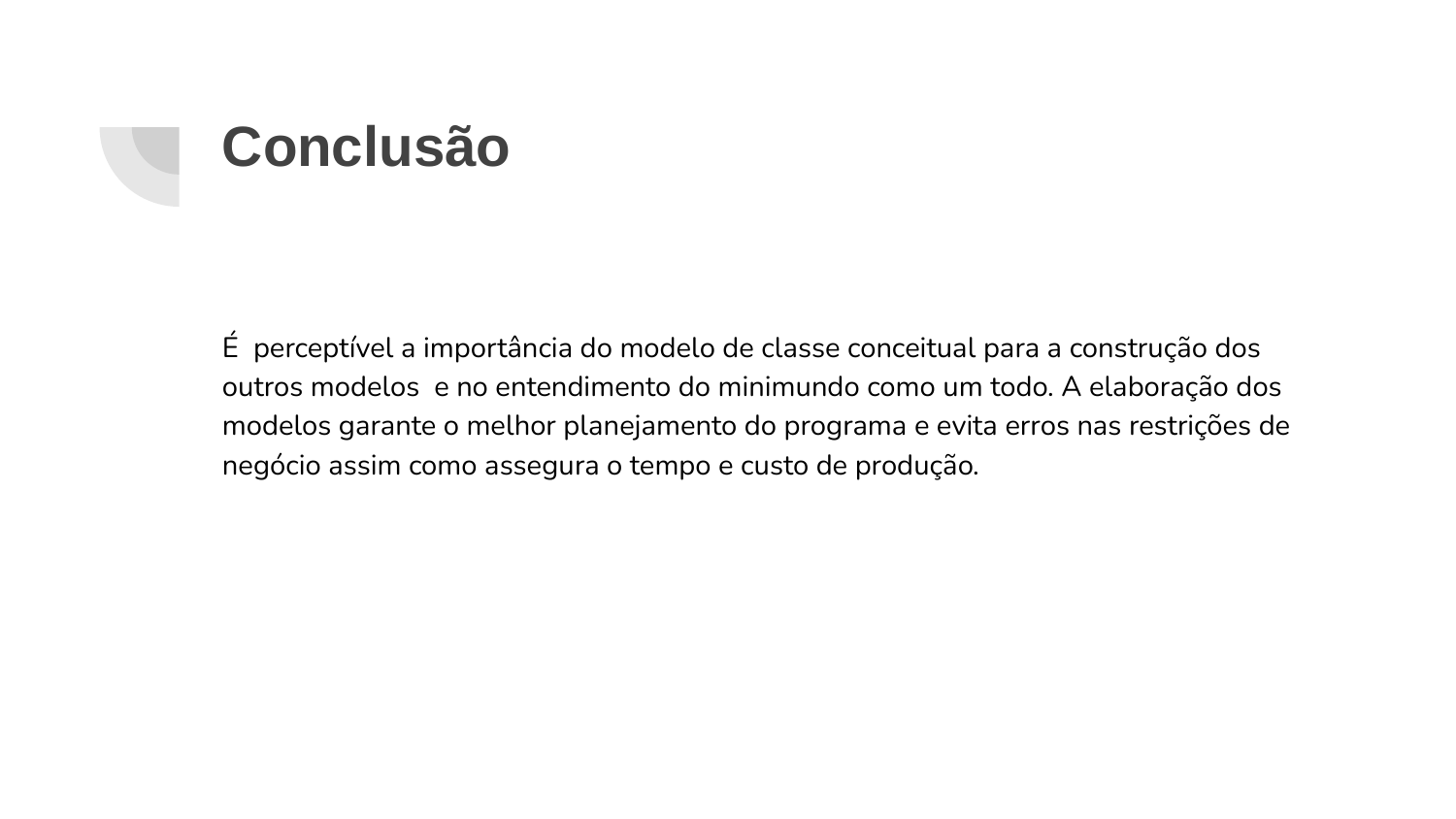

# Conclusão
É  perceptível a importância do modelo de classe conceitual para a construção dos outros modelos  e no entendimento do minimundo como um todo. A elaboração dos modelos garante o melhor planejamento do programa e evita erros nas restrições de negócio assim como assegura o tempo e custo de produção.